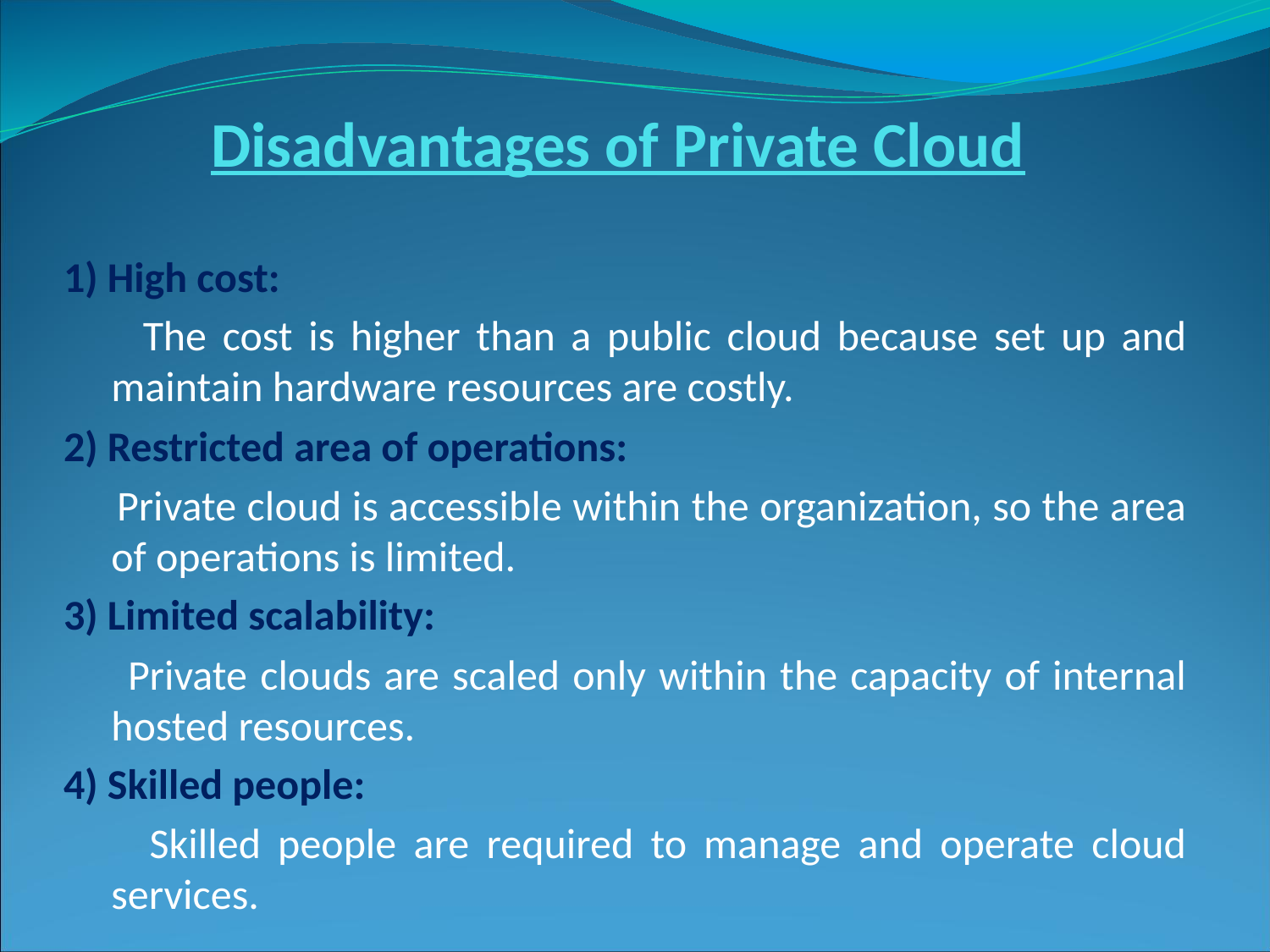

Disadvantages of Private Cloud
1) High cost:
     The cost is higher than a public cloud because set up and maintain hardware resources are costly.
2) Restricted area of operations:
     Private cloud is accessible within the organization, so the area of operations is limited.
3) Limited scalability:
     Private clouds are scaled only within the capacity of internal hosted resources.
4) Skilled people:
     Skilled people are required to manage and operate cloud services.